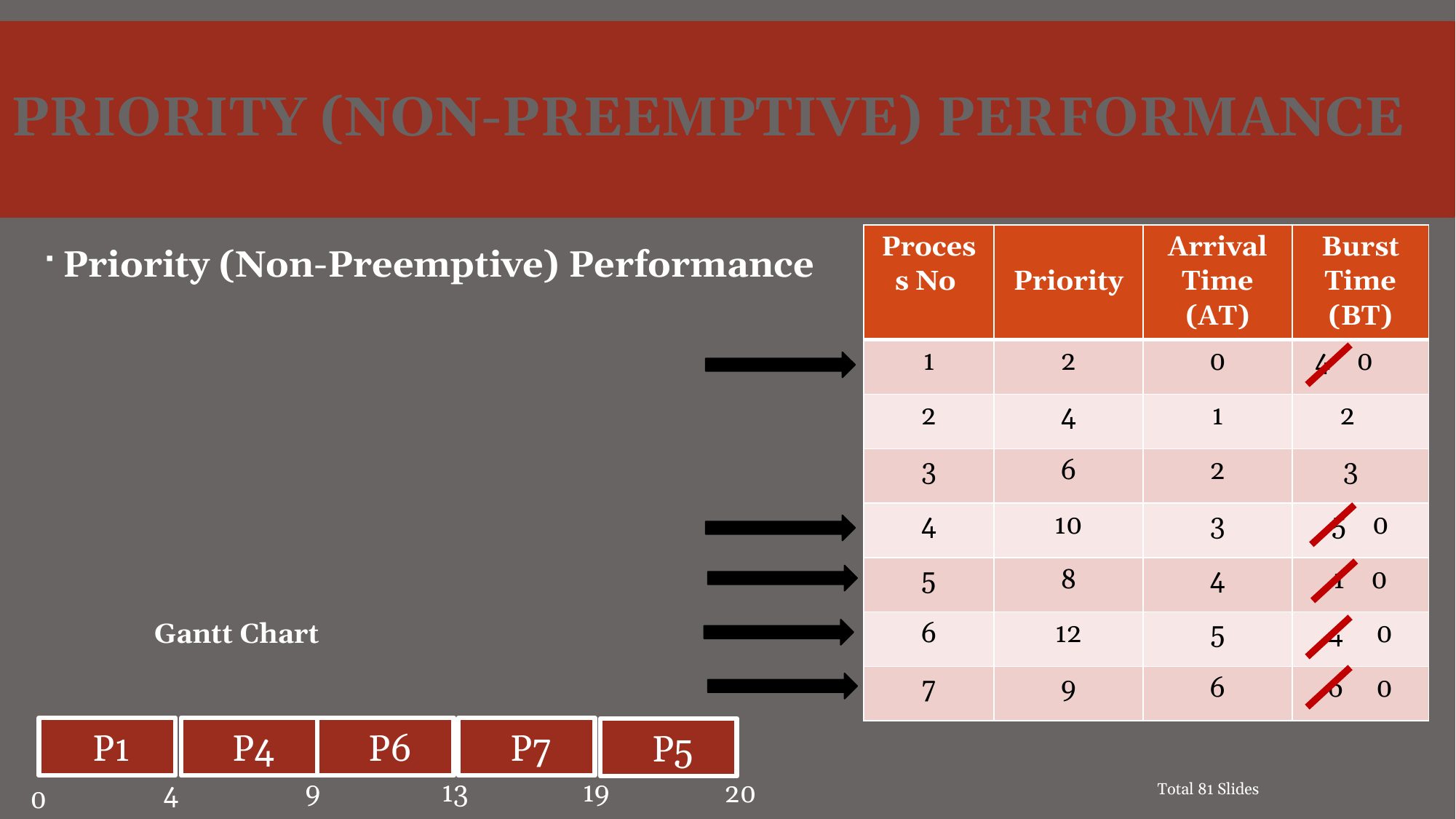

Priority (Non-Preemptive) Performance
#
| Process No | Priority | Arrival Time (AT) | Burst Time (BT) |
| --- | --- | --- | --- |
| 1 | 2 | 0 | 4 0 |
| 2 | 4 | 1 | 2 |
| 3 | 6 | 2 | 3 |
| 4 | 10 | 3 | 5 0 |
| 5 | 8 | 4 | 1 0 |
| 6 | 12 | 5 | 4 0 |
| 7 | 9 | 6 | 6 0 |
Priority (Non-Preemptive) Performance

Gantt Chart

 P6
 P7
 P1
4
0
 P4
13
19
9
 P5
Total 81 Slides
24
20